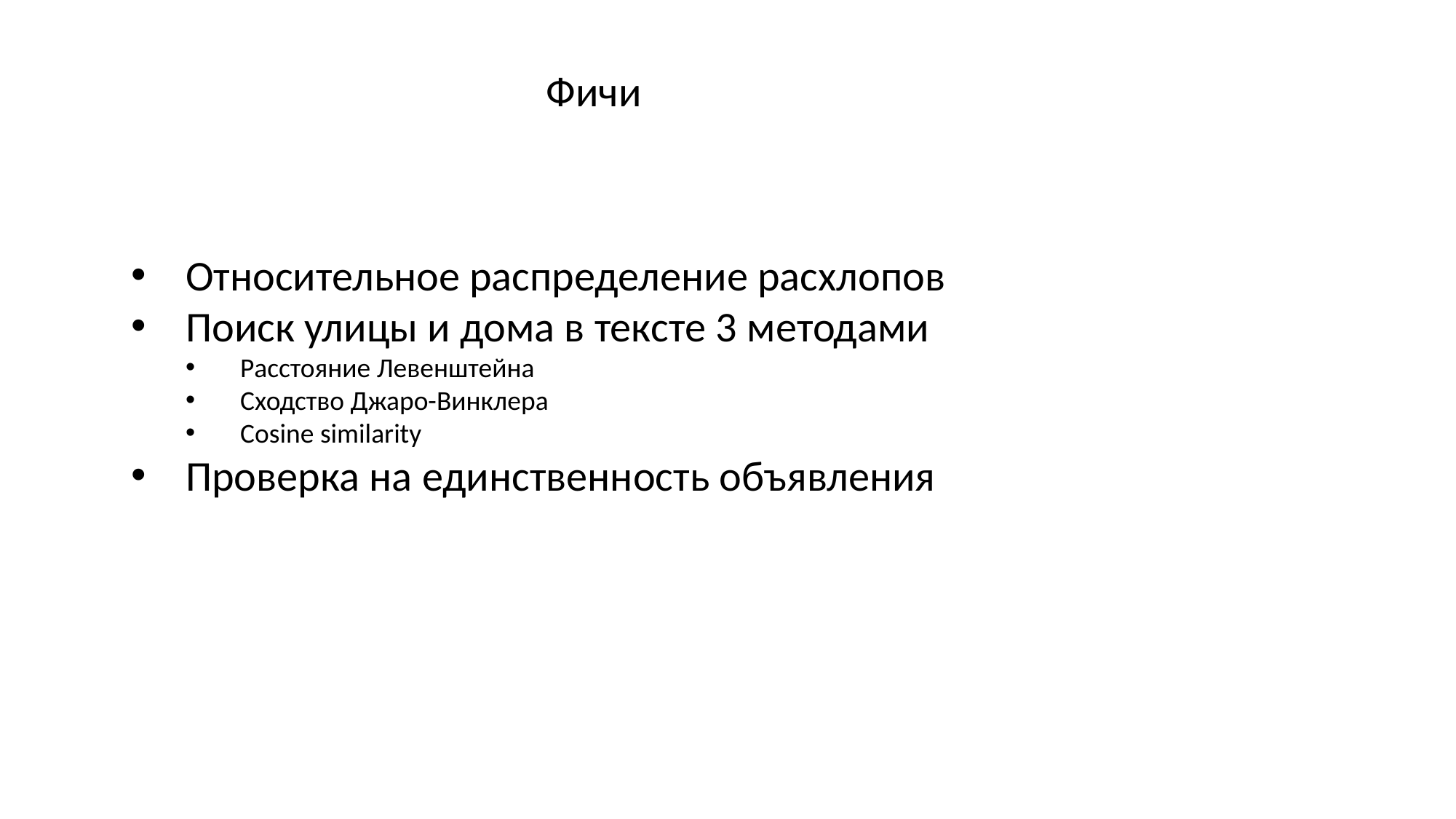

Фичи
Относительное распределение расхлопов
Поиск улицы и дома в тексте 3 методами
Расстояние Левенштейна
Сходство Джаро-Винклера
Cosine similarity
Проверка на единственность объявления